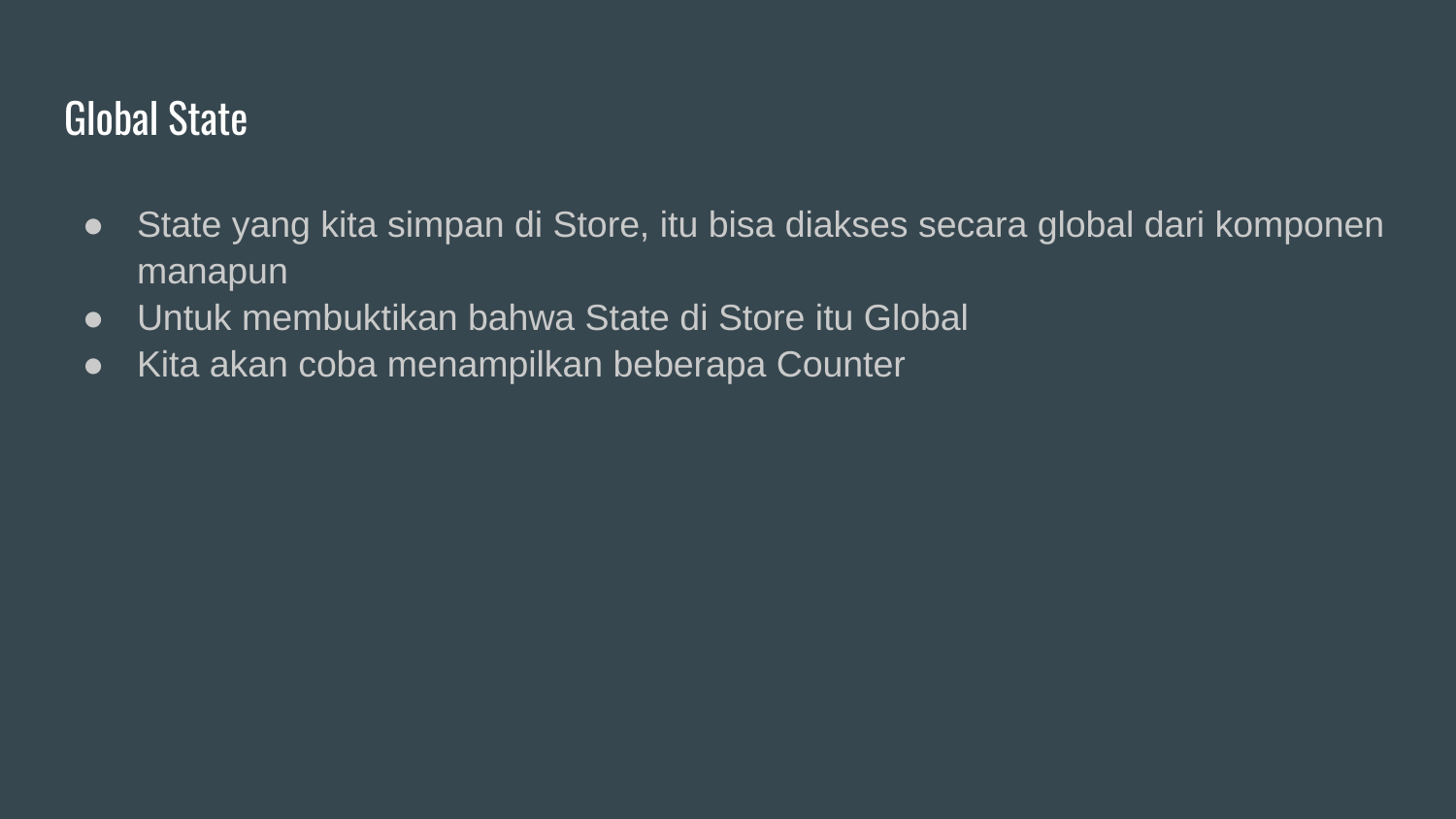

# Global State
State yang kita simpan di Store, itu bisa diakses secara global dari komponen manapun
Untuk membuktikan bahwa State di Store itu Global
Kita akan coba menampilkan beberapa Counter